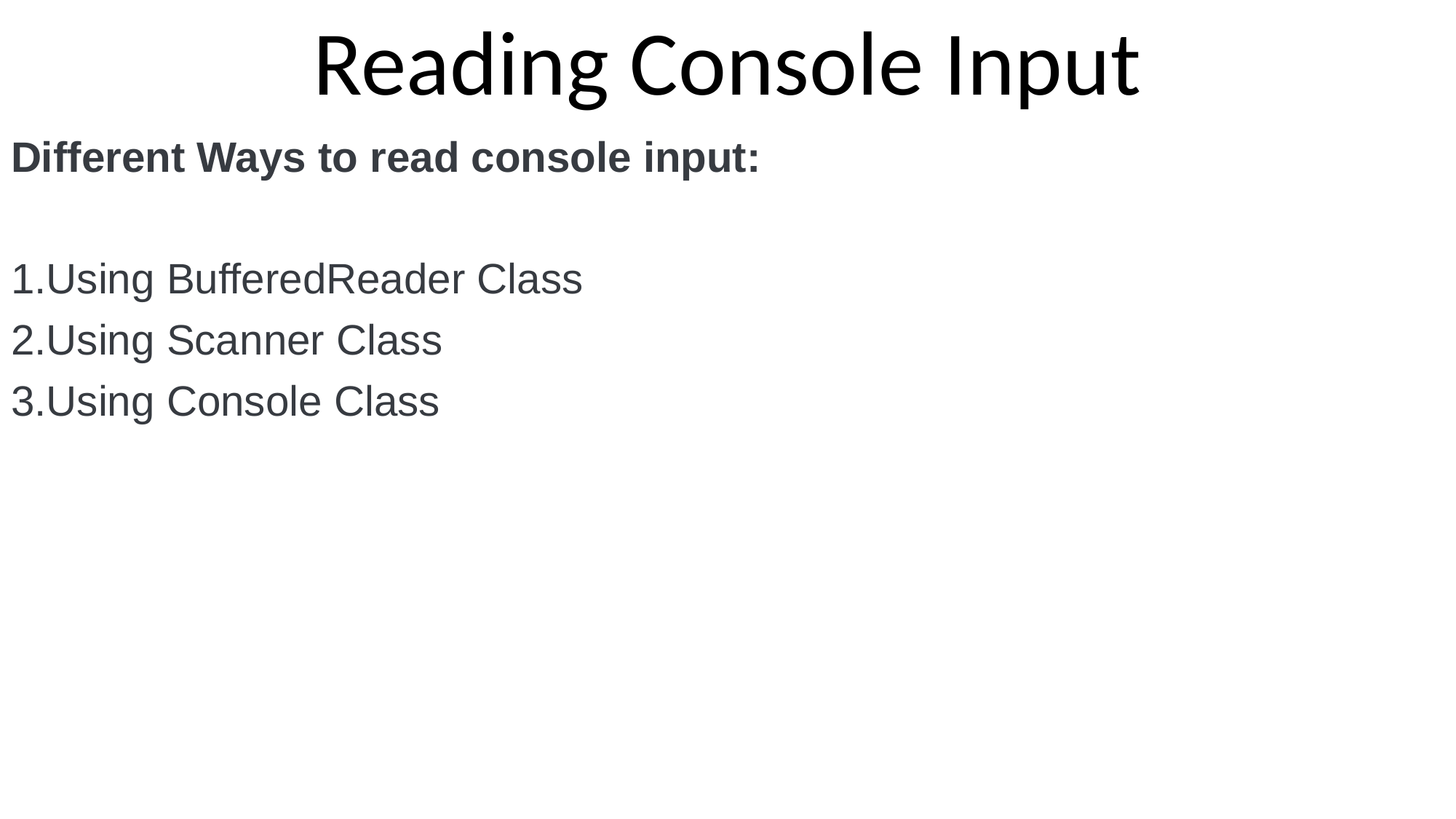

# Reading Console Input
Different Ways to read console input:

Using BufferedReader Class
Using Scanner Class
Using Console Class